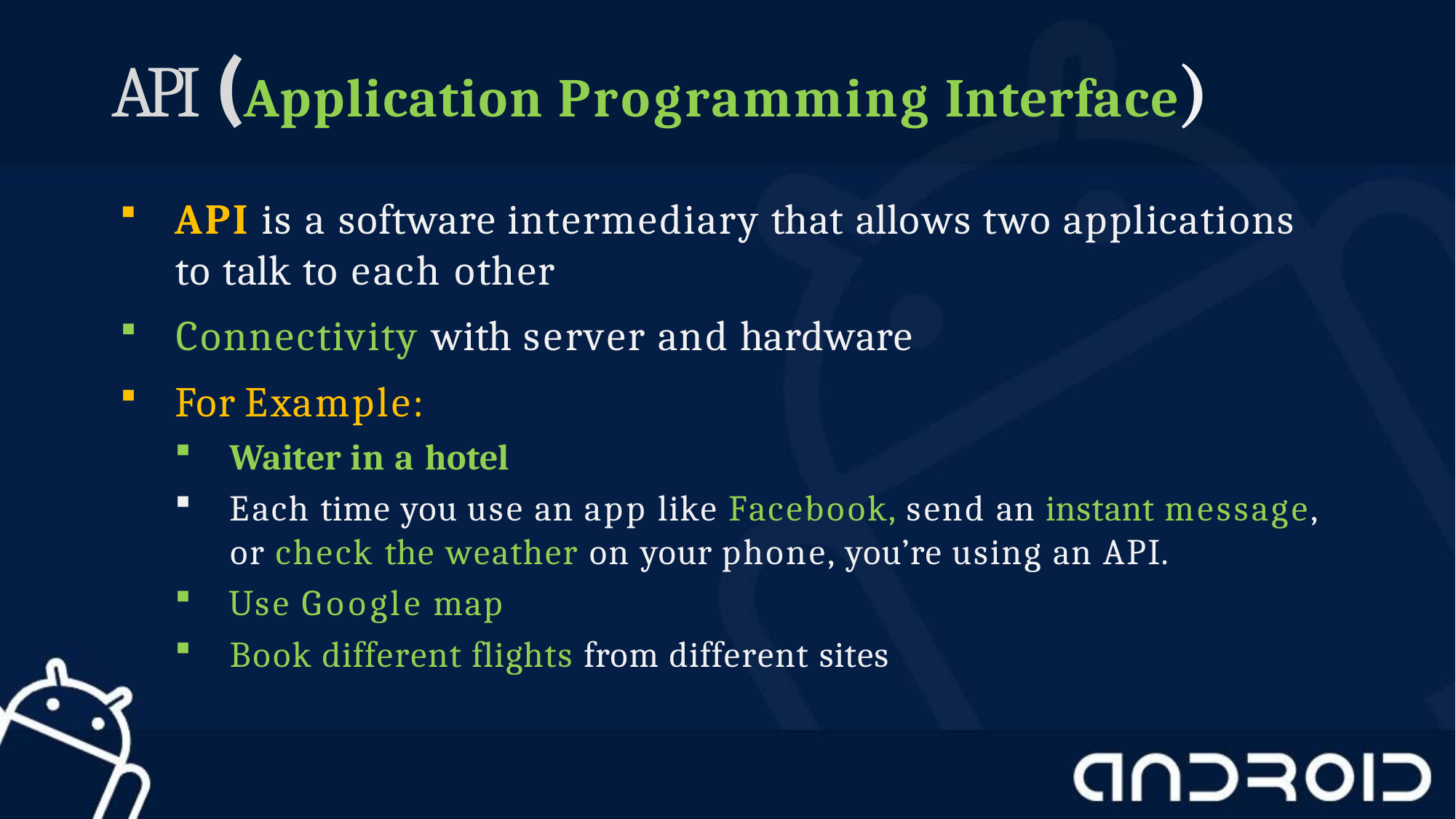

# API	(Application Programming Interface)
API is a software intermediary that allows two applications to talk to each other
Connectivity with server and hardware
For Example:
Waiter in a hotel
Each time you use an app like Facebook, send an instant message, or check the weather on your phone, you’re using an API.
Use Google map
Book different flights from different sites